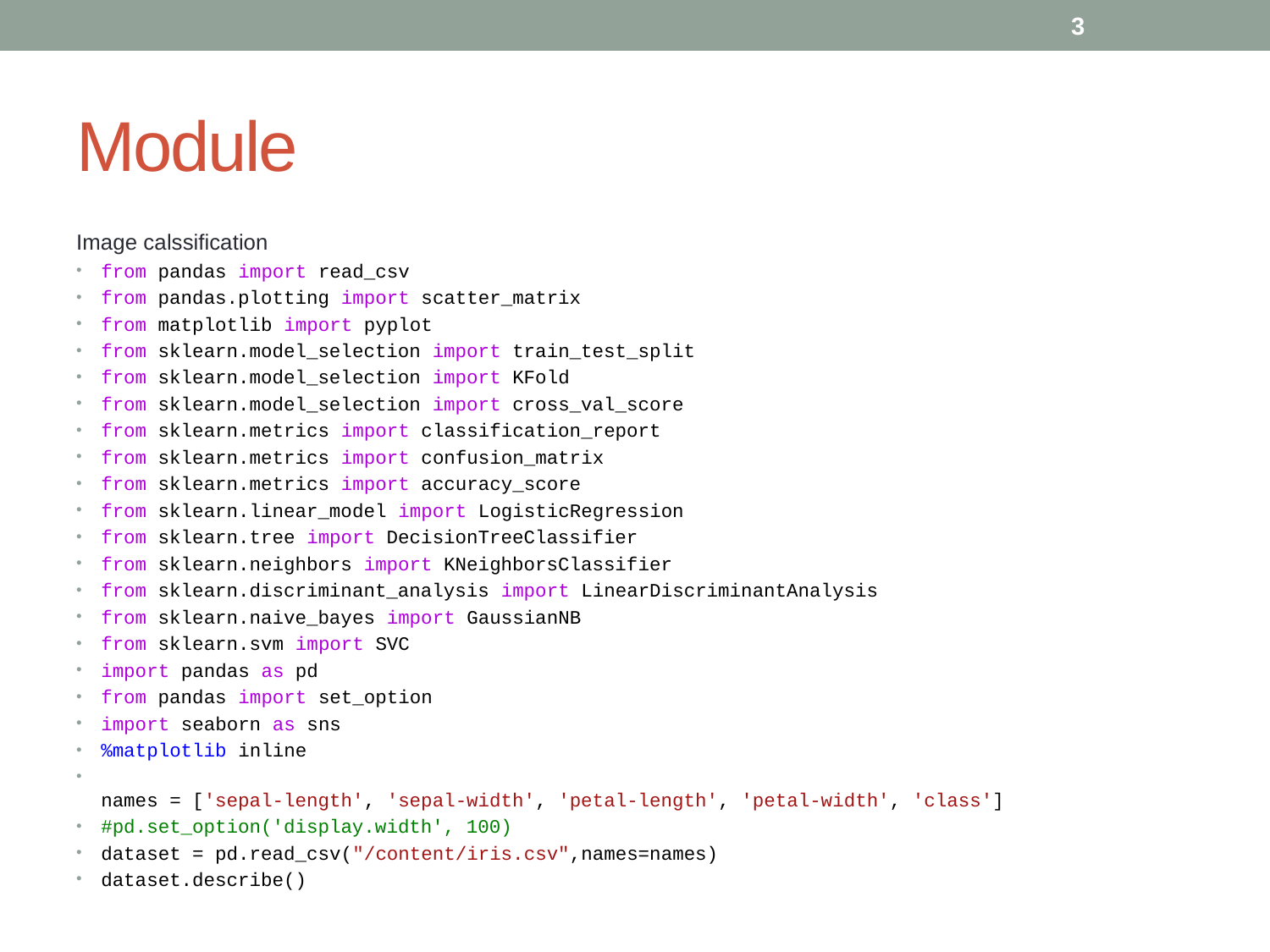

3
# Module
Image calssification
from pandas import read_csv
from pandas.plotting import scatter_matrix
from matplotlib import pyplot
from sklearn.model_selection import train_test_split
from sklearn.model_selection import KFold
from sklearn.model_selection import cross_val_score
from sklearn.metrics import classification_report
from sklearn.metrics import confusion_matrix
from sklearn.metrics import accuracy_score
from sklearn.linear_model import LogisticRegression
from sklearn.tree import DecisionTreeClassifier
from sklearn.neighbors import KNeighborsClassifier
from sklearn.discriminant_analysis import LinearDiscriminantAnalysis
from sklearn.naive_bayes import GaussianNB
from sklearn.svm import SVC
import pandas as pd
from pandas import set_option
import seaborn as sns
%matplotlib inline
names = ['sepal-length', 'sepal-width', 'petal-length', 'petal-width', 'class']
#pd.set_option('display.width', 100)
dataset = pd.read_csv("/content/iris.csv",names=names)
dataset.describe()